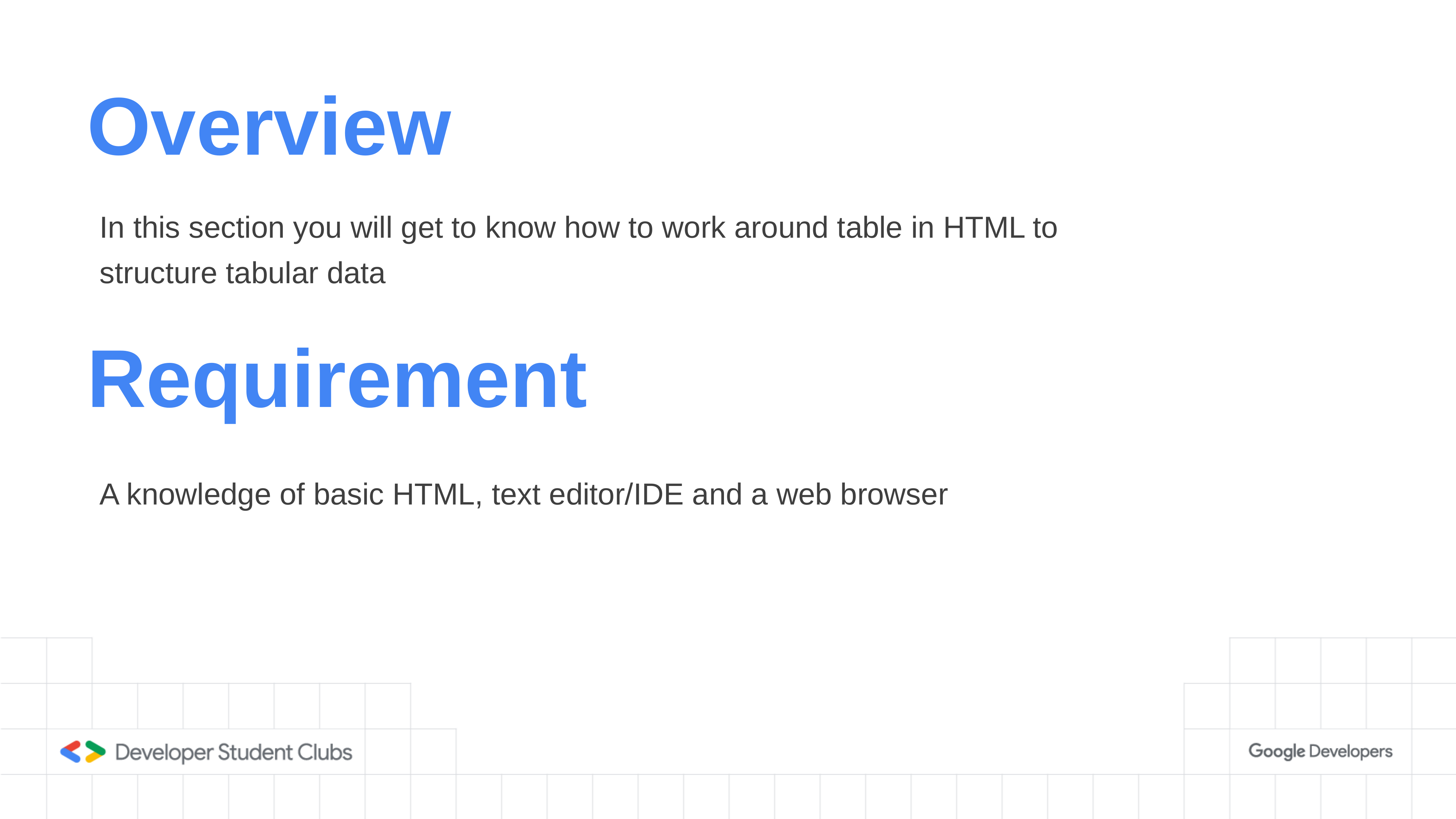

# Overview
In this section you will get to know how to work around table in HTML to structure tabular data
Requirement
A knowledge of basic HTML, text editor/IDE and a web browser